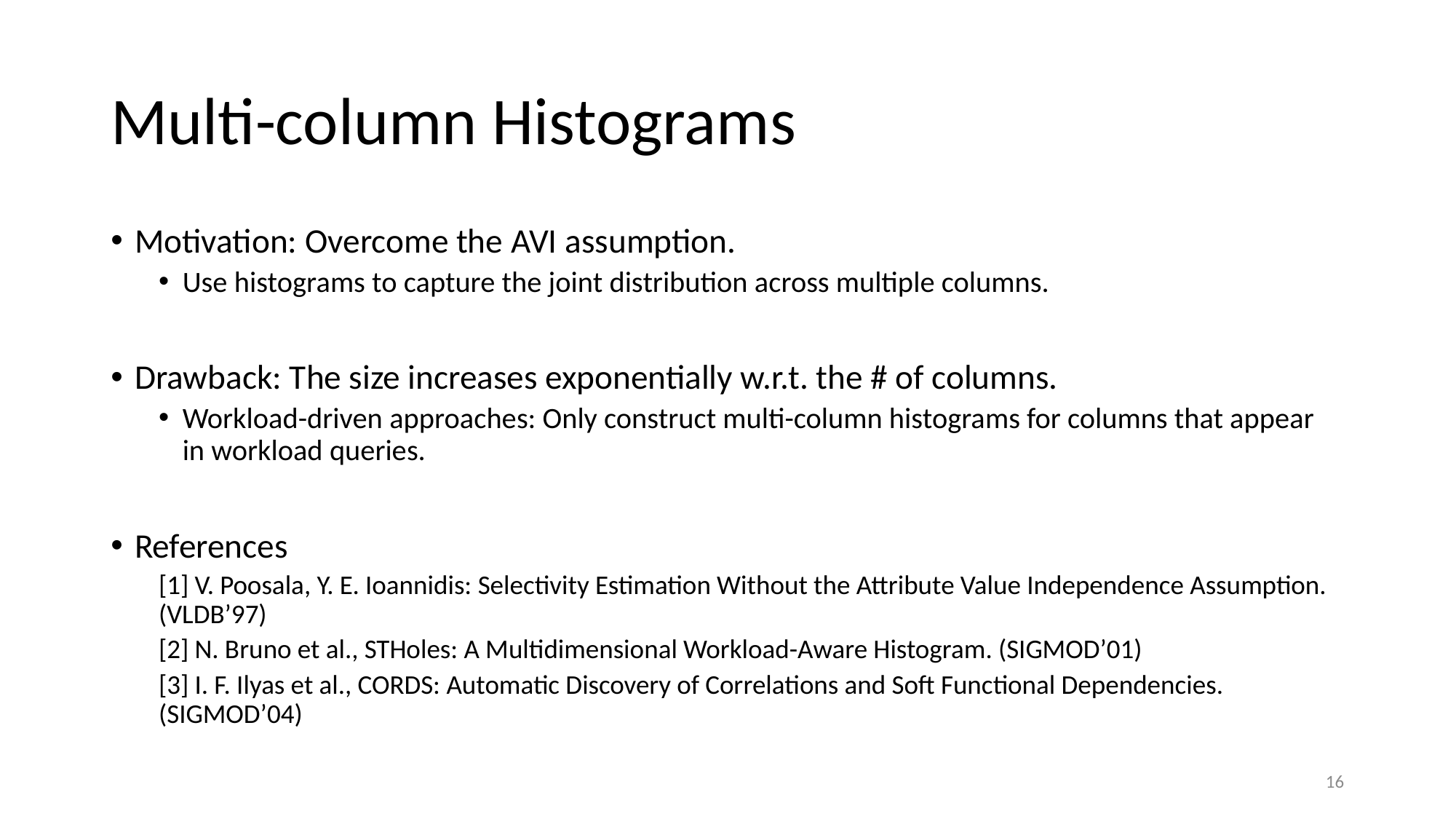

# Multi-column Histograms
Motivation: Overcome the AVI assumption.
Use histograms to capture the joint distribution across multiple columns.

Drawback: The size increases exponentially w.r.t. the # of columns.
Workload-driven approaches: Only construct multi-column histograms for columns that appear in workload queries.

References
[1] V. Poosala, Y. E. Ioannidis: Selectivity Estimation Without the Attribute Value Independence Assumption. (VLDB’97)
[2] N. Bruno et al., STHoles: A Multidimensional Workload-Aware Histogram. (SIGMOD’01)
[3] I. F. Ilyas et al., CORDS: Automatic Discovery of Correlations and Soft Functional Dependencies. (SIGMOD’04)
16